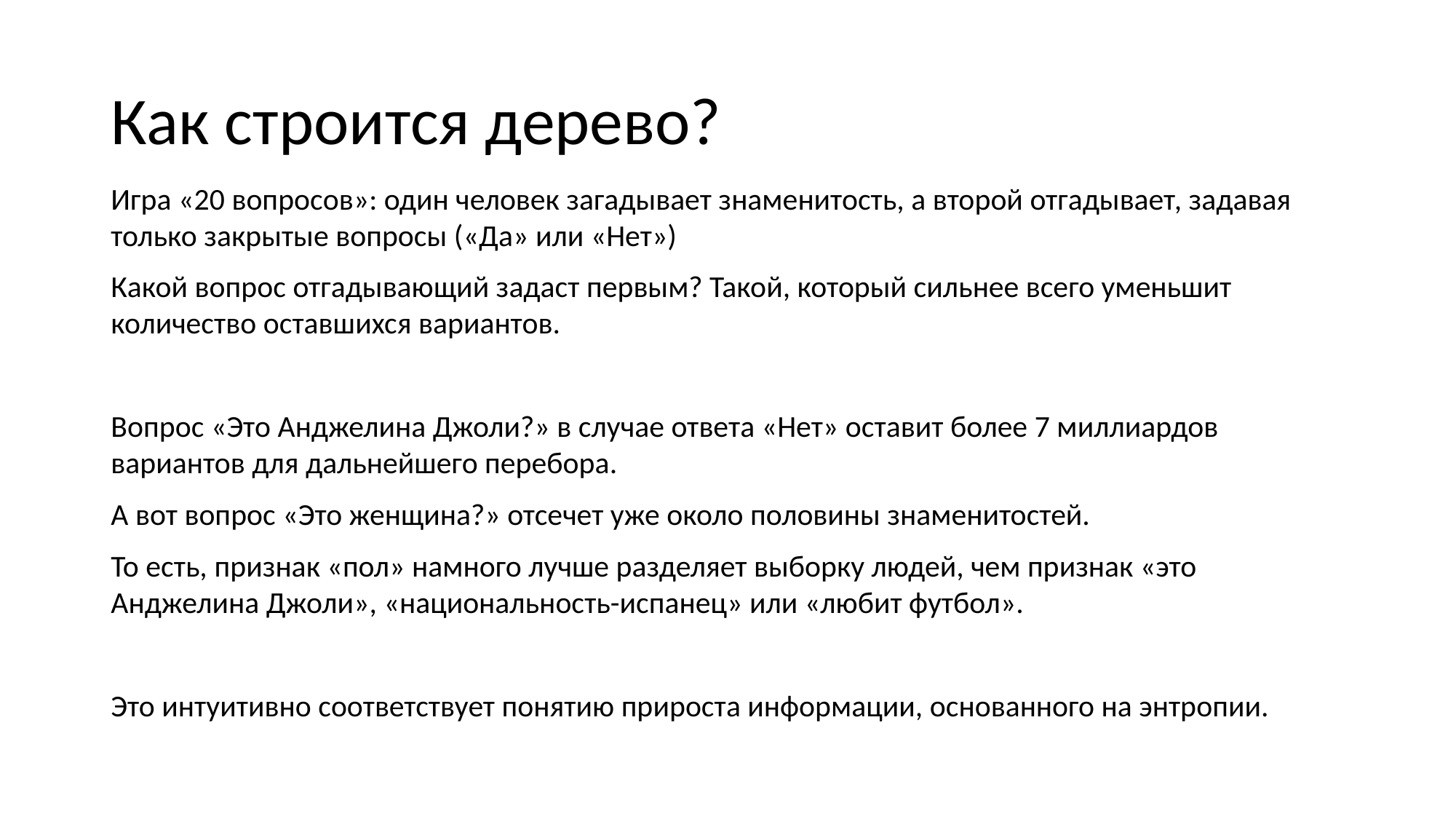

# Как строится дерево?
Игра «20 вопросов»: один человек загадывает знаменитость, а второй отгадывает, задавая только закрытые вопросы («Да» или «Нет»)
Какой вопрос отгадывающий задаст первым? Такой, который сильнее всего уменьшит количество оставшихся вариантов.

Вопрос «Это Анджелина Джоли?» в случае ответа «Нет» оставит более 7 миллиардов вариантов для дальнейшего перебора.
А вот вопрос «Это женщина?» отсечет уже около половины знаменитостей.
То есть, признак «пол» намного лучше разделяет выборку людей, чем признак «это Анджелина Джоли», «национальность-испанец» или «любит футбол».

Это интуитивно соответствует понятию прироста информации, основанного на энтропии.